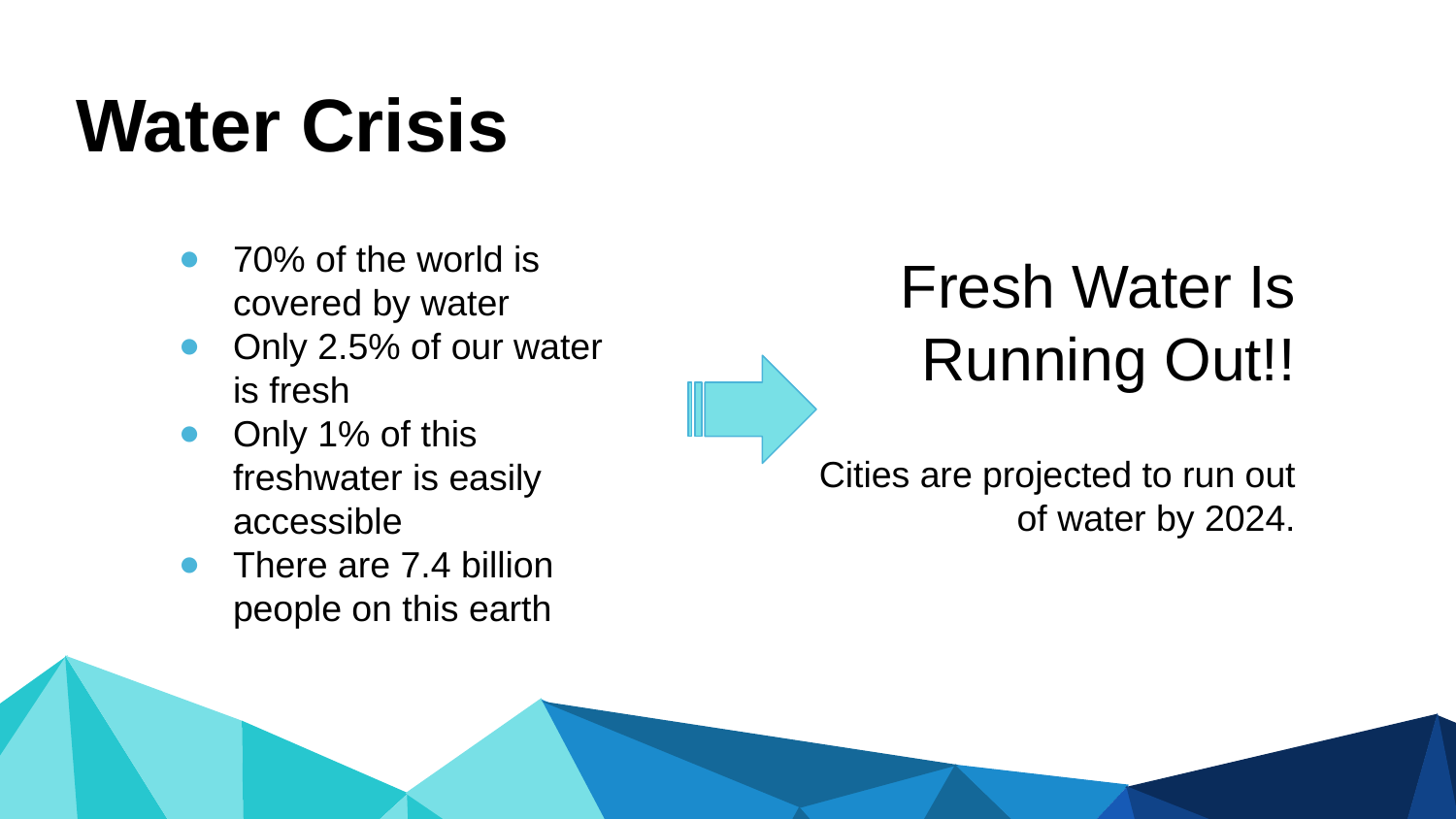

# Water Crisis

Fresh Water Is Running Out!!

Cities are projected to run out of water by 2024.

70% of the world is covered by water
Only 2.5% of our water is fresh
Only 1% of this freshwater is easily accessible
There are 7.4 billion people on this earth